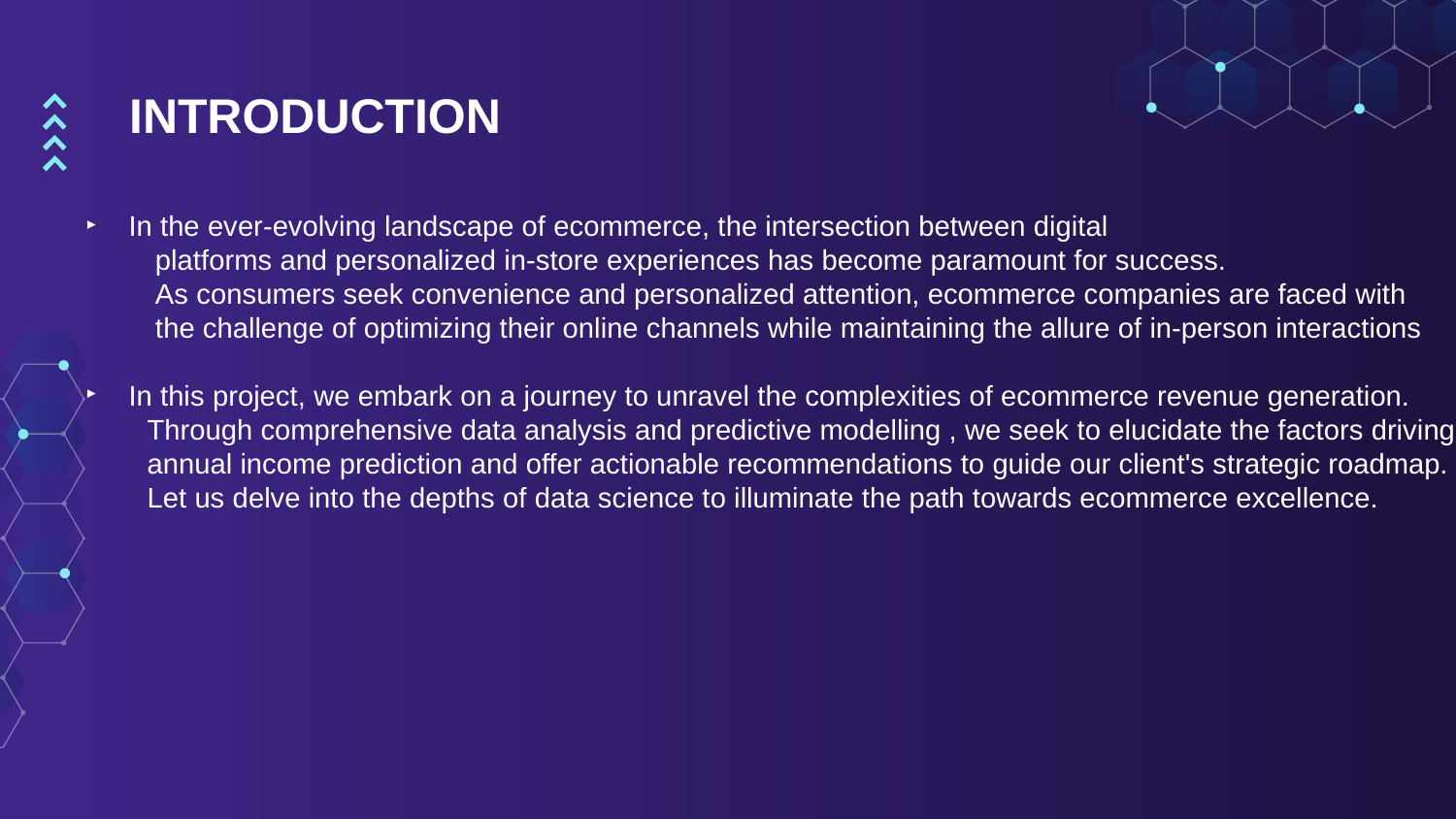

# INTRODUCTION
In the ever-evolving landscape of ecommerce, the intersection between digital
         platforms and personalized in-store experiences has become paramount for success.
         As consumers seek convenience and personalized attention, ecommerce companies are faced with
         the challenge of optimizing their online channels while maintaining the allure of in-person interactions

In this project, we embark on a journey to unravel the complexities of ecommerce revenue generation.
        Through comprehensive data analysis and predictive modelling , we seek to elucidate the factors driving
        annual income prediction and offer actionable recommendations to guide our client's strategic roadmap.
        Let us delve into the depths of data science to illuminate the path towards ecommerce excellence.